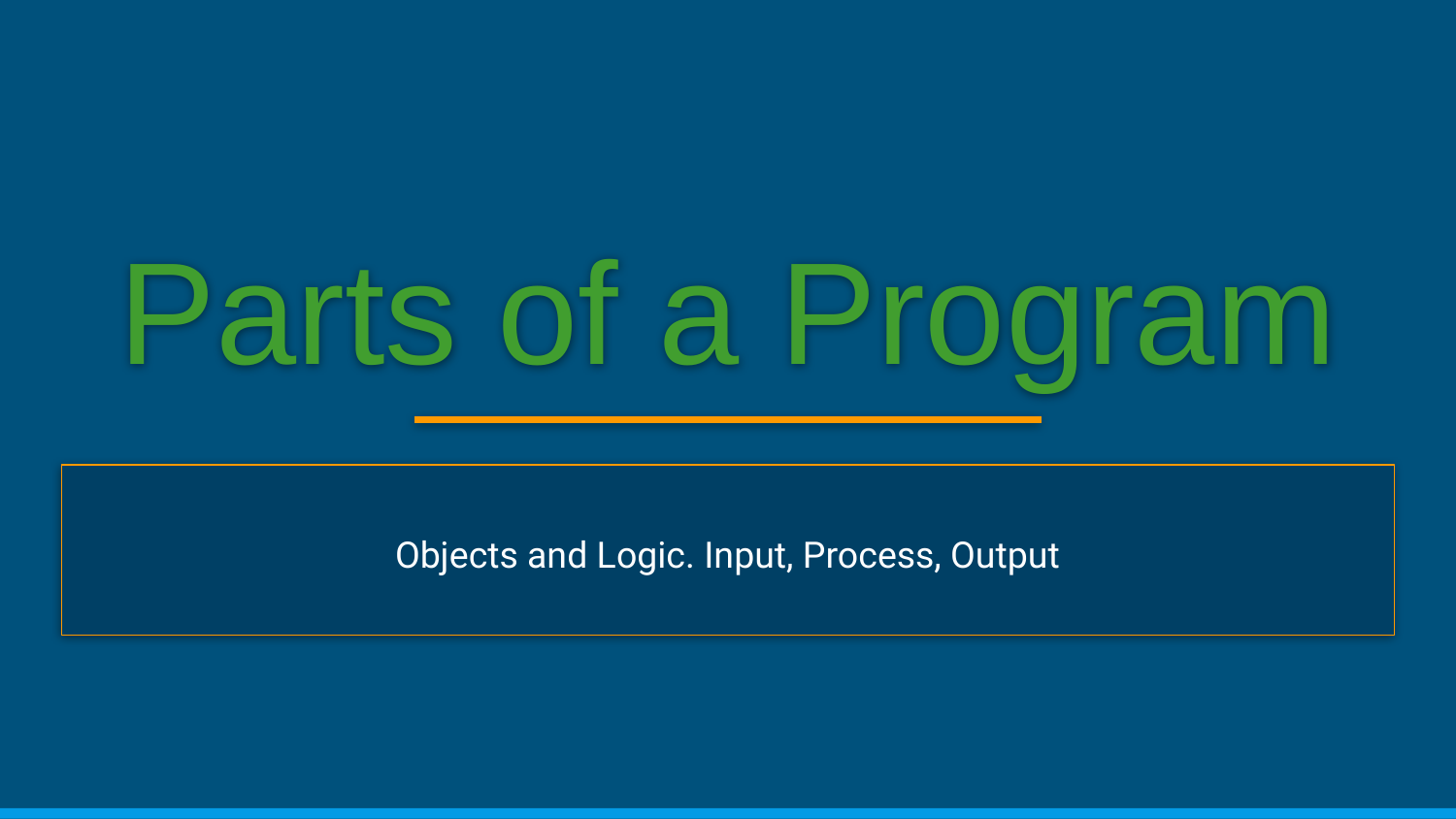

# Parts of a Program
Objects and Logic. Input, Process, Output